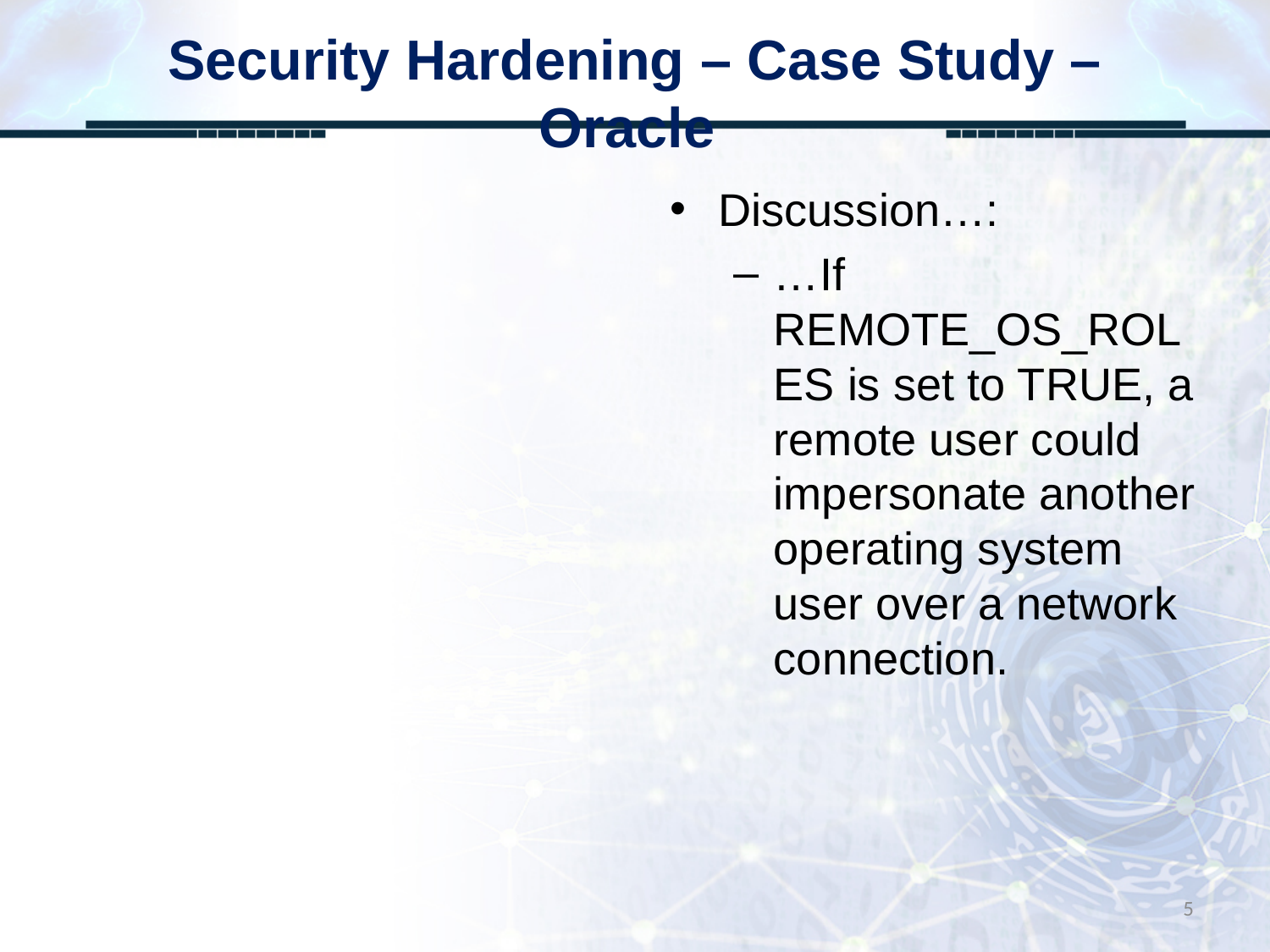

# Security Hardening – Case Study – Oracle
Discussion…:
…If REMOTE_OS_ROLES is set to TRUE, a remote user could impersonate another operating system user over a network connection.

5